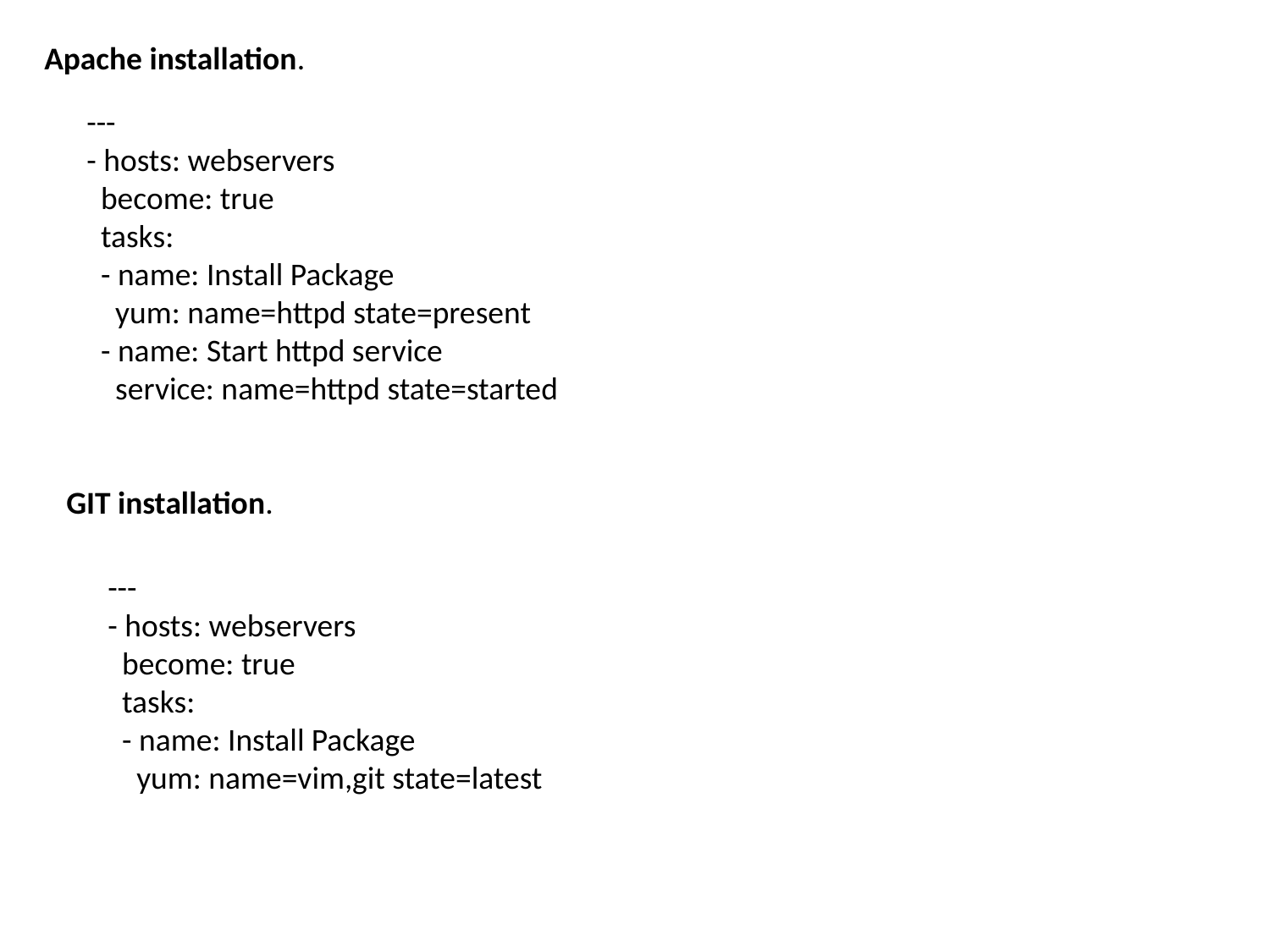

Apache installation.
---
- hosts: webservers
  become: true
  tasks:
  - name: Install Package
    yum: name=httpd state=present
  - name: Start httpd service
    service: name=httpd state=started
GIT installation.
---
- hosts: webservers
  become: true
  tasks:
  - name: Install Package
    yum: name=vim,git state=latest